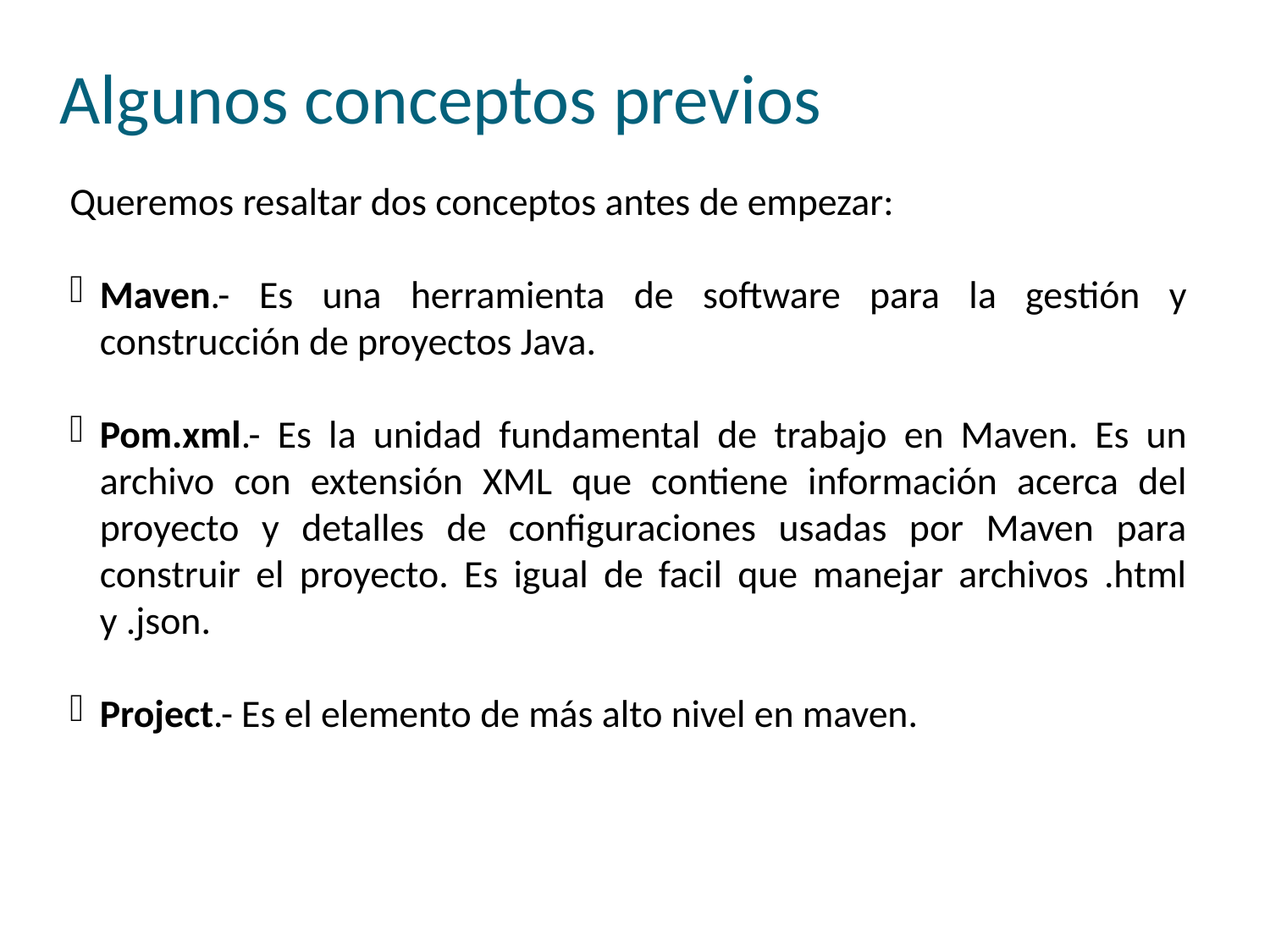

Algunos conceptos previos
Queremos resaltar dos conceptos antes de empezar:

Maven.- Es una herramienta de software para la gestión y construcción de proyectos Java.

Pom.xml.- Es la unidad fundamental de trabajo en Maven. Es un archivo con extensión XML que contiene información acerca del proyecto y detalles de configuraciones usadas por Maven para construir el proyecto. Es igual de facil que manejar archivos .html y .json.

Project.- Es el elemento de más alto nivel en maven.